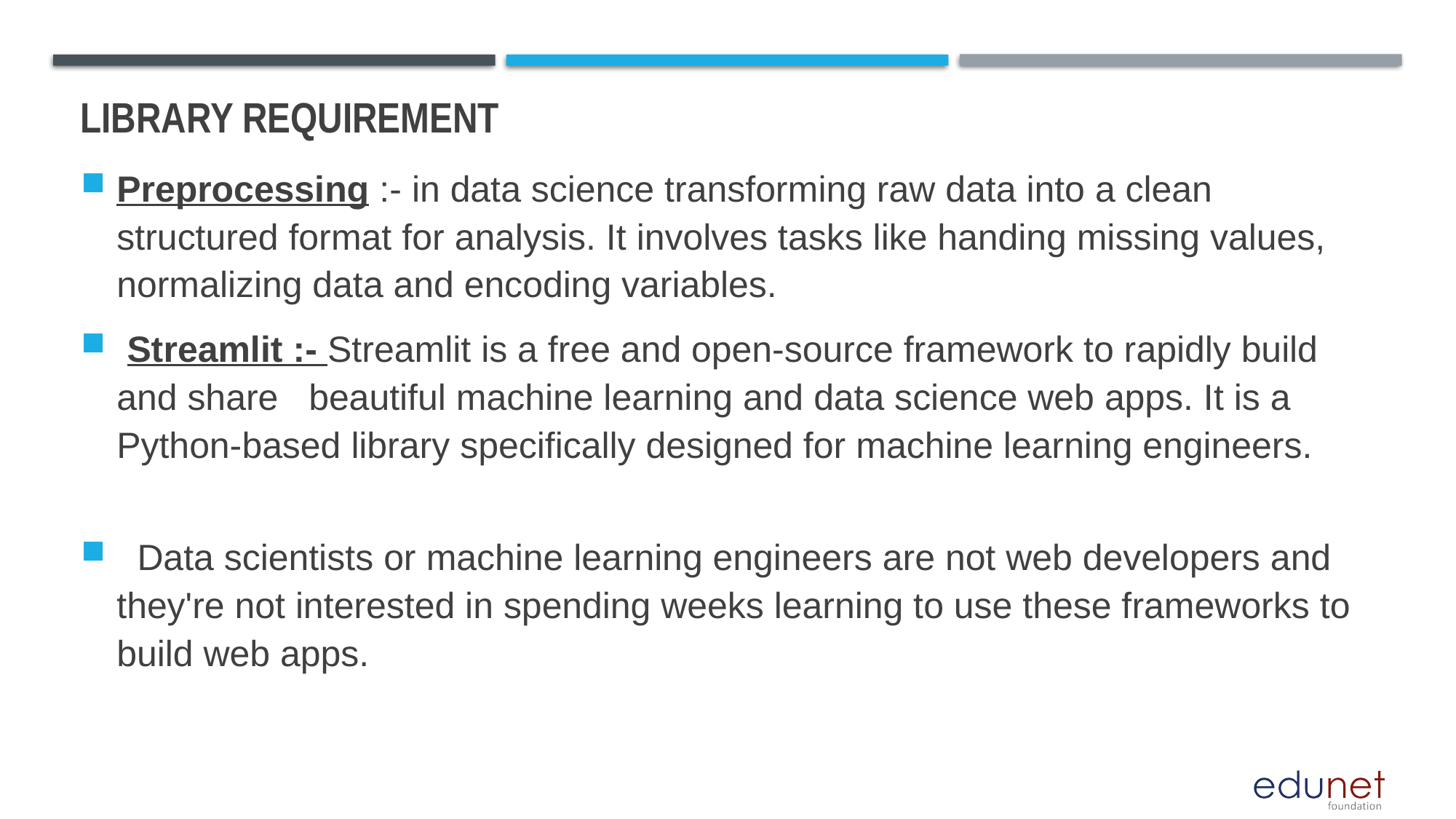

# Library Requirement
Preprocessing :- in data science transforming raw data into a clean structured format for analysis. It involves tasks like handing missing values, normalizing data and encoding variables.
 Streamlit :- Streamlit is a free and open-source framework to rapidly build and share   beautiful machine learning and data science web apps. It is a Python-based library specifically designed for machine learning engineers.
  Data scientists or machine learning engineers are not web developers and they're not interested in spending weeks learning to use these frameworks to build web apps.